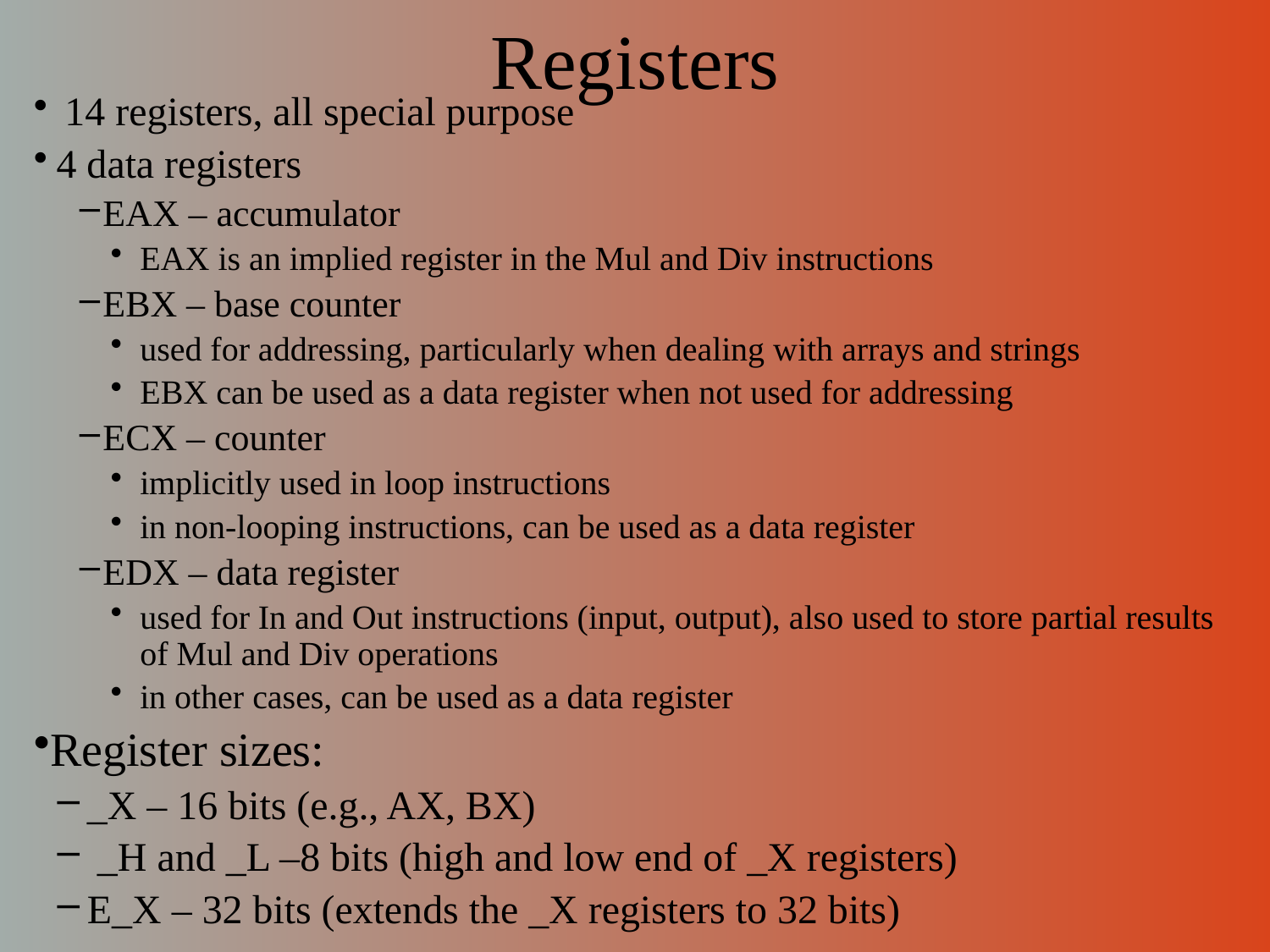

# Registers
14 registers, all special purpose
4 data registers
EAX – accumulator
EAX is an implied register in the Mul and Div instructions
EBX – base counter
used for addressing, particularly when dealing with arrays and strings
EBX can be used as a data register when not used for addressing
ECX – counter
implicitly used in loop instructions
in non-looping instructions, can be used as a data register
EDX – data register
used for In and Out instructions (input, output), also used to store partial results of Mul and Div operations
in other cases, can be used as a data register
Register sizes:
_X – 16 bits (e.g., AX, BX)
 _H and _L –8 bits (high and low end of _X registers)
E_X – 32 bits (extends the _X registers to 32 bits)